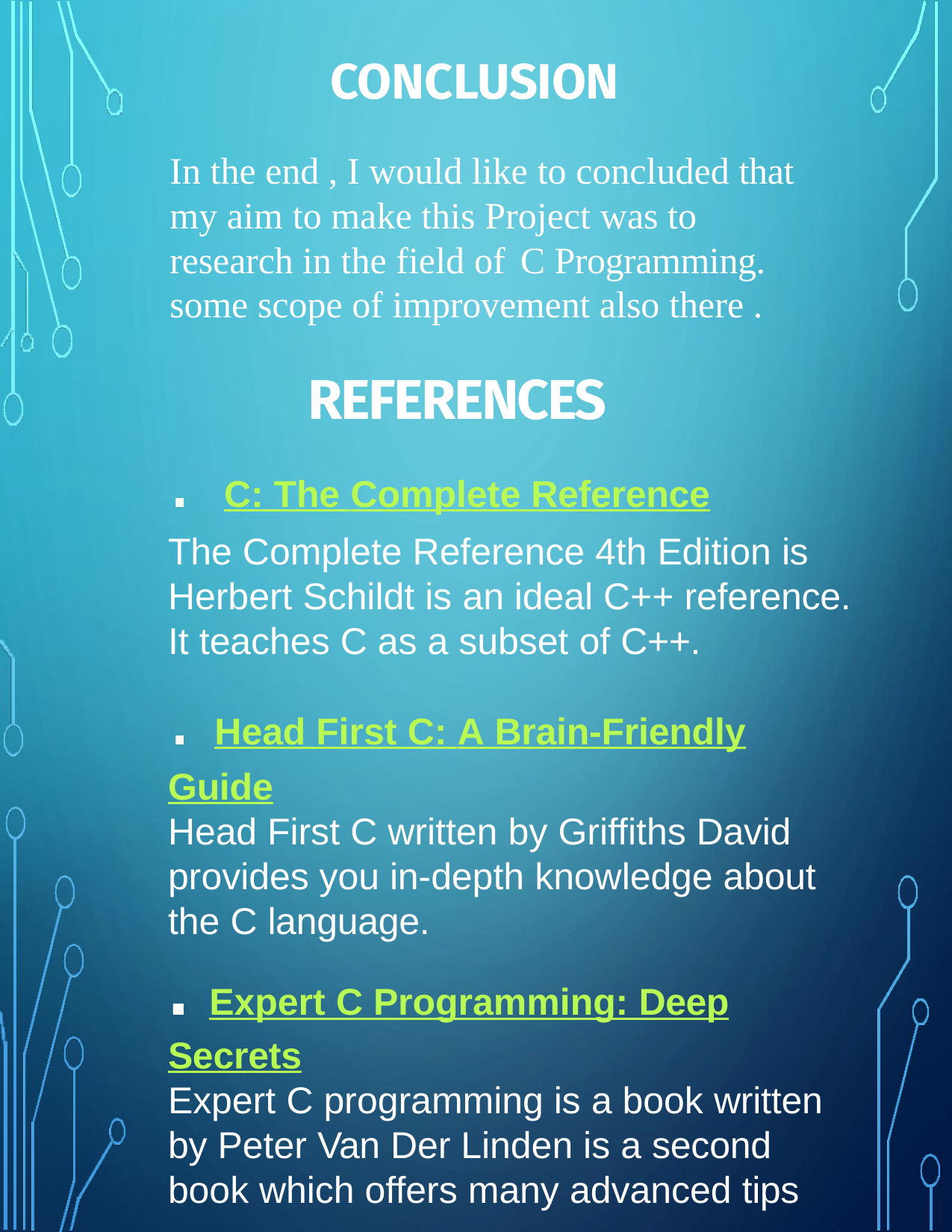

CONCLUSION
In the end , I would like to concluded that my aim to make this Project was to research in the field of C Programming.
some scope of improvement also there .

REFERENCES
. C: The Complete Reference
The Complete Reference 4th Edition is Herbert Schildt is an ideal C++ reference. It teaches C as a subset of C++.
. Head First C: A Brain-Friendly
Guide
Head First C written by Griffiths David provides you in-depth knowledge about the C language.
. Expert C Programming: Deep
Secrets
Expert C programming is a book written by Peter Van Der Linden is a second book which offers many advanced tips